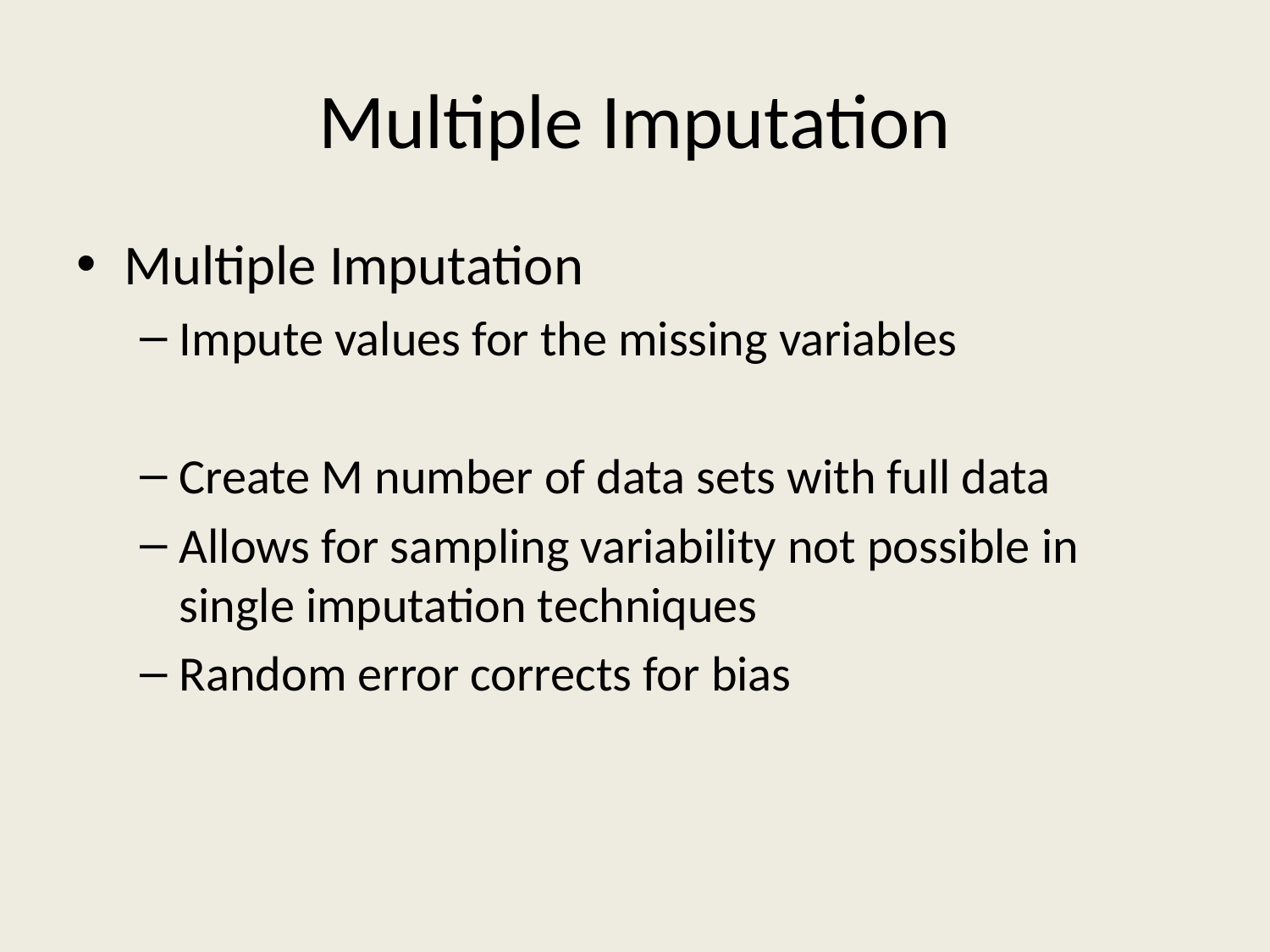

# Multiple Imputation
Multiple Imputation
Impute values for the missing variables

Create M number of data sets with full data
Allows for sampling variability not possible in single imputation techniques
Random error corrects for bias